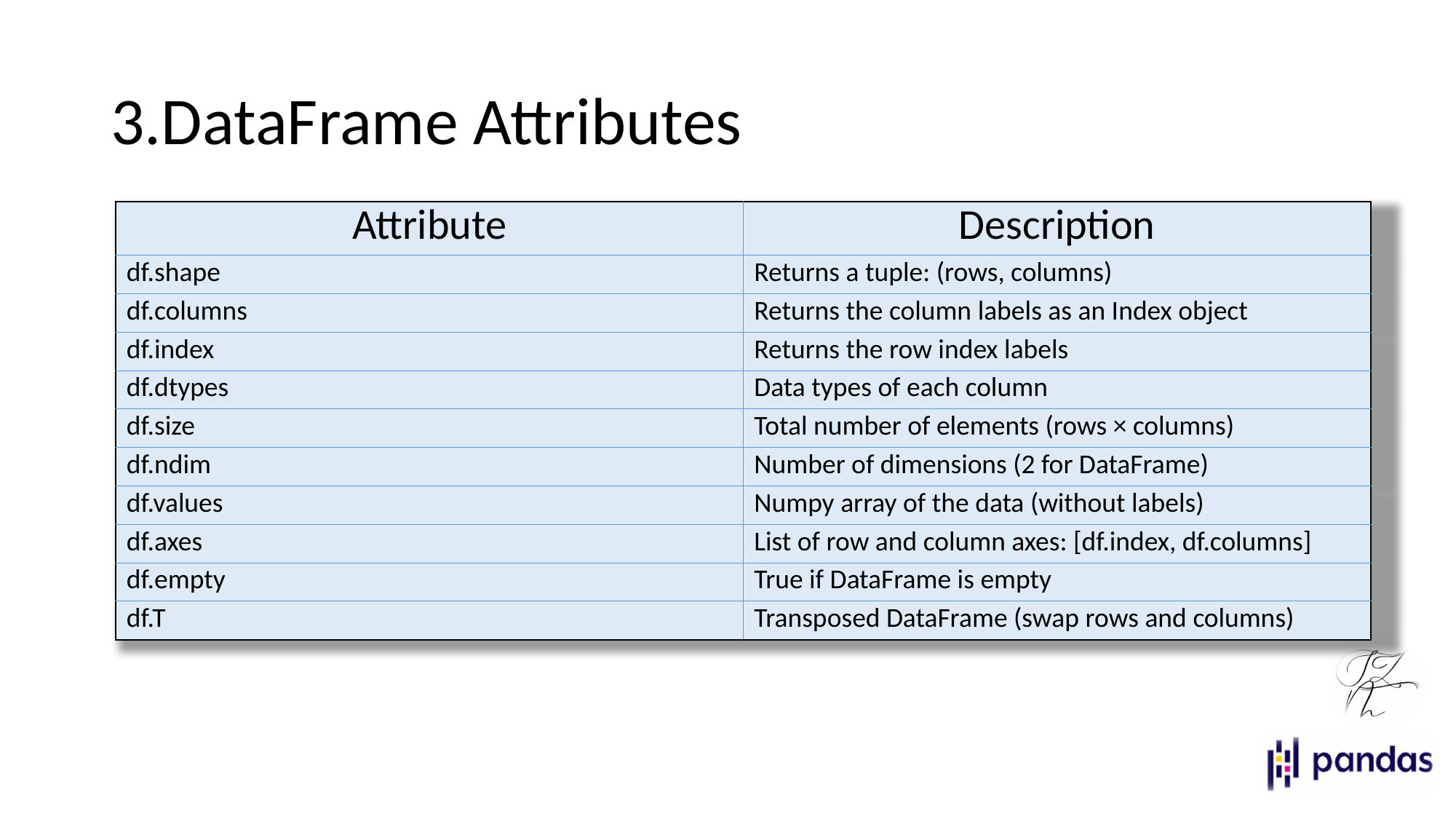

# 3.DataFrame Attributes
| Attribute | Description |
| --- | --- |
| df.shape | Returns a tuple: (rows, columns) |
| df.columns | Returns the column labels as an Index object |
| df.index | Returns the row index labels |
| df.dtypes | Data types of each column |
| df.size | Total number of elements (rows × columns) |
| df.ndim | Number of dimensions (2 for DataFrame) |
| df.values | Numpy array of the data (without labels) |
| df.axes | List of row and column axes: [df.index, df.columns] |
| df.empty | True if DataFrame is empty |
| df.T | Transposed DataFrame (swap rows and columns) |